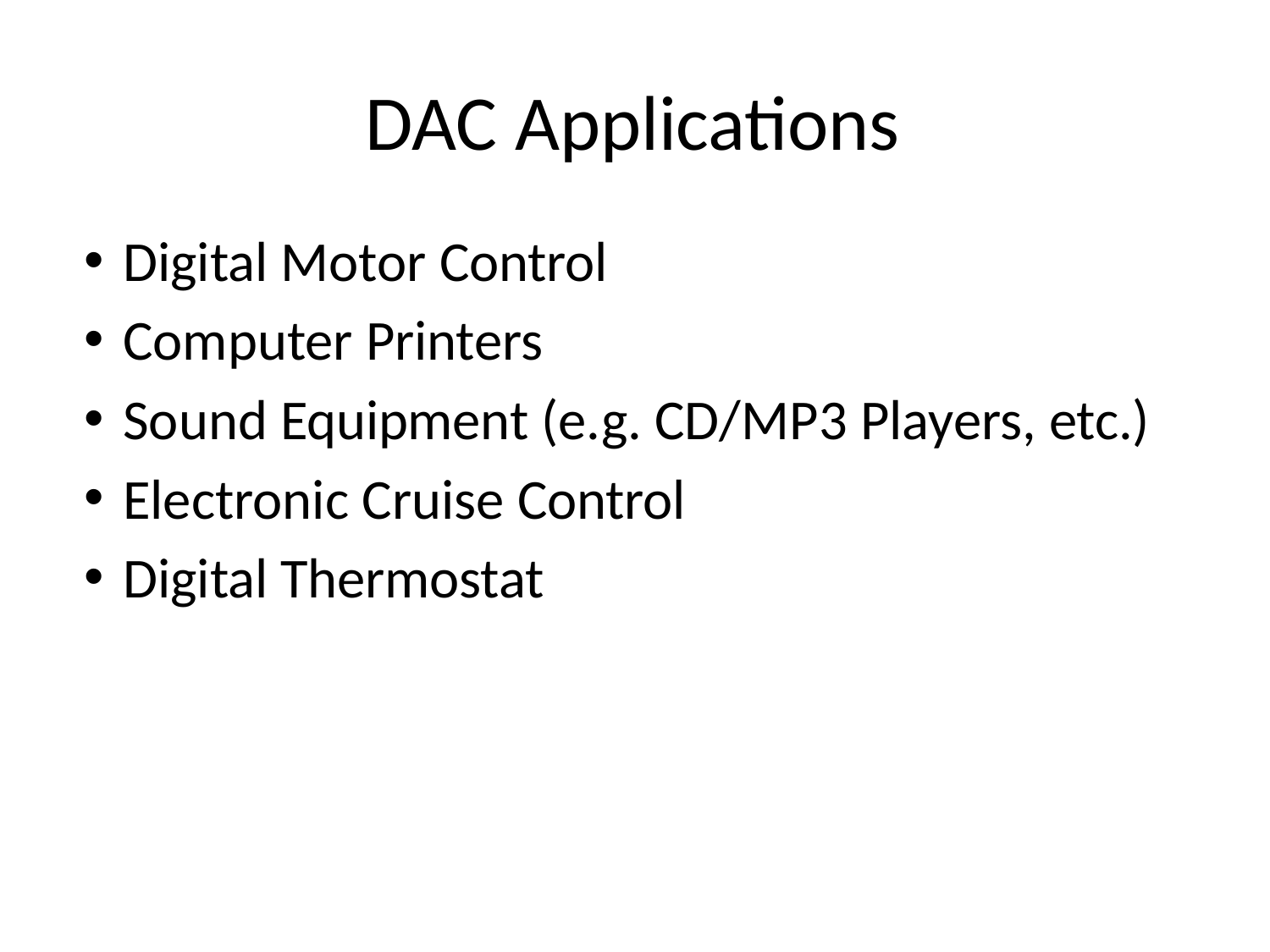

# DAC Applications
Digital Motor Control
Computer Printers
Sound Equipment (e.g. CD/MP3 Players, etc.)
Electronic Cruise Control
Digital Thermostat